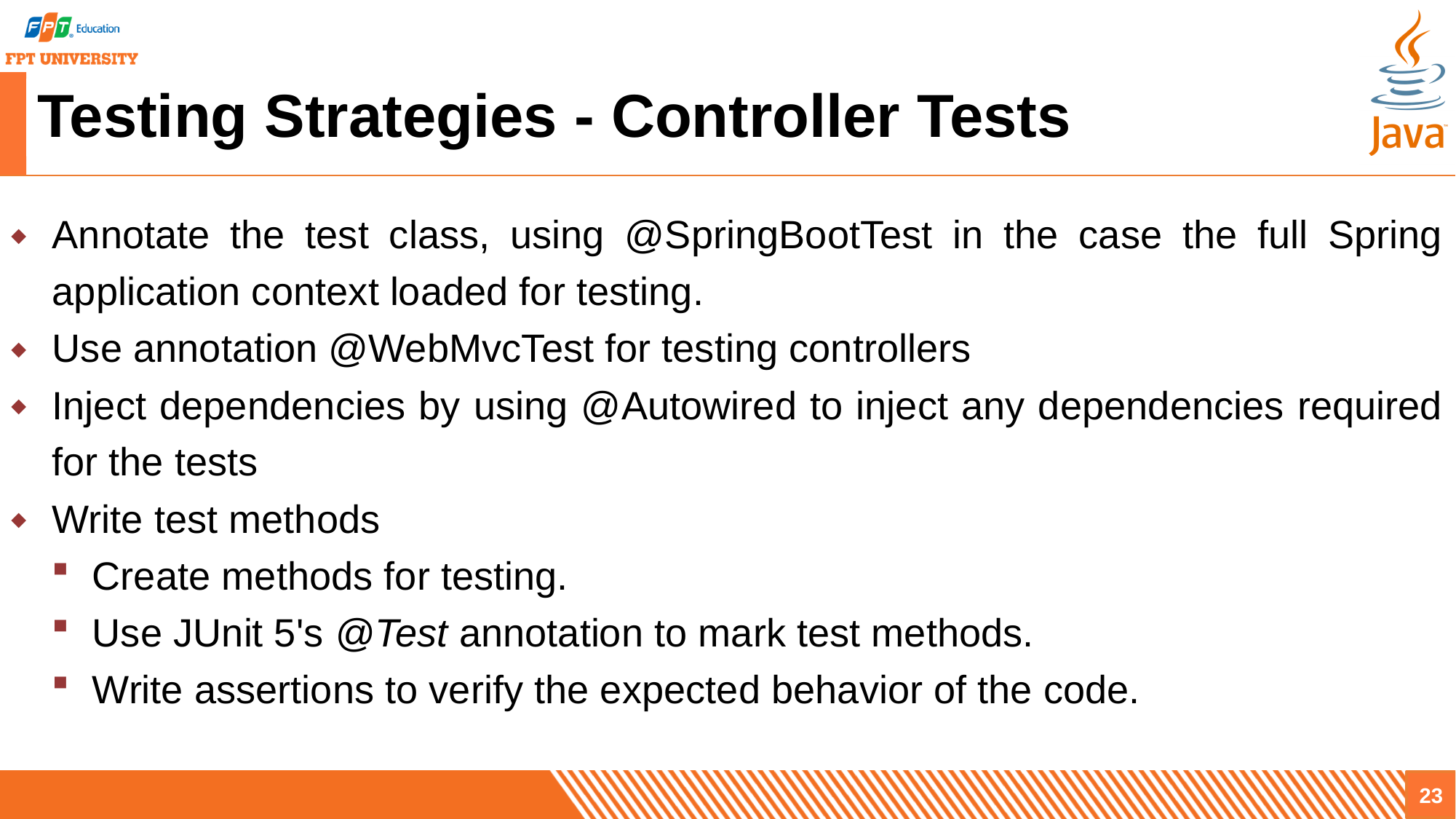

# Testing Strategies - Controller Tests
Annotate the test class, using @SpringBootTest in the case the full Spring application context loaded for testing.
Use annotation @WebMvcTest for testing controllers
Inject dependencies by using @Autowired to inject any dependencies required for the tests
Write test methods
Create methods for testing.
Use JUnit 5's @Test annotation to mark test methods.
Write assertions to verify the expected behavior of the code.
23